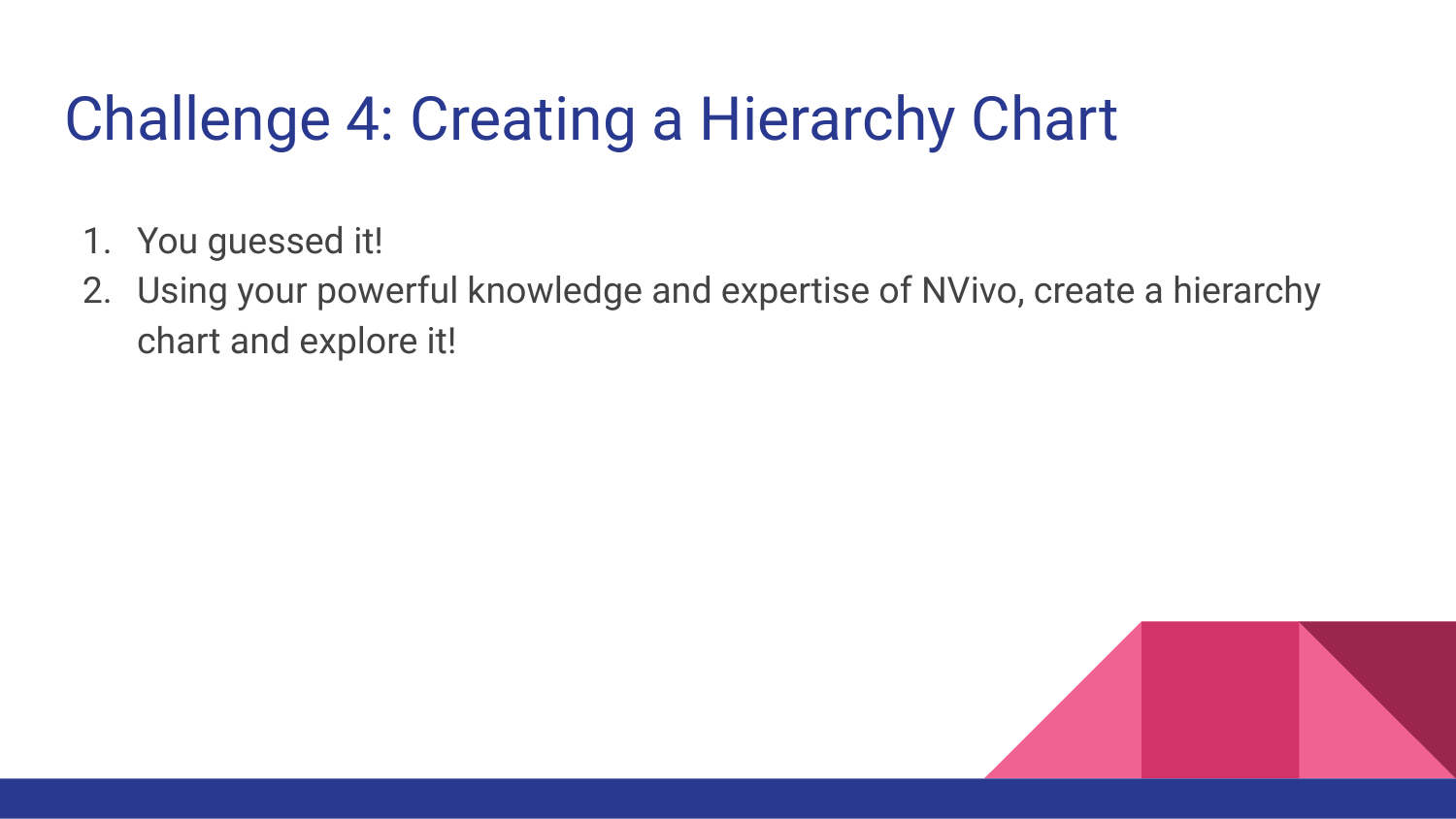

# Challenge 4: Creating a Hierarchy Chart
You guessed it!
Using your powerful knowledge and expertise of NVivo, create a hierarchy chart and explore it!